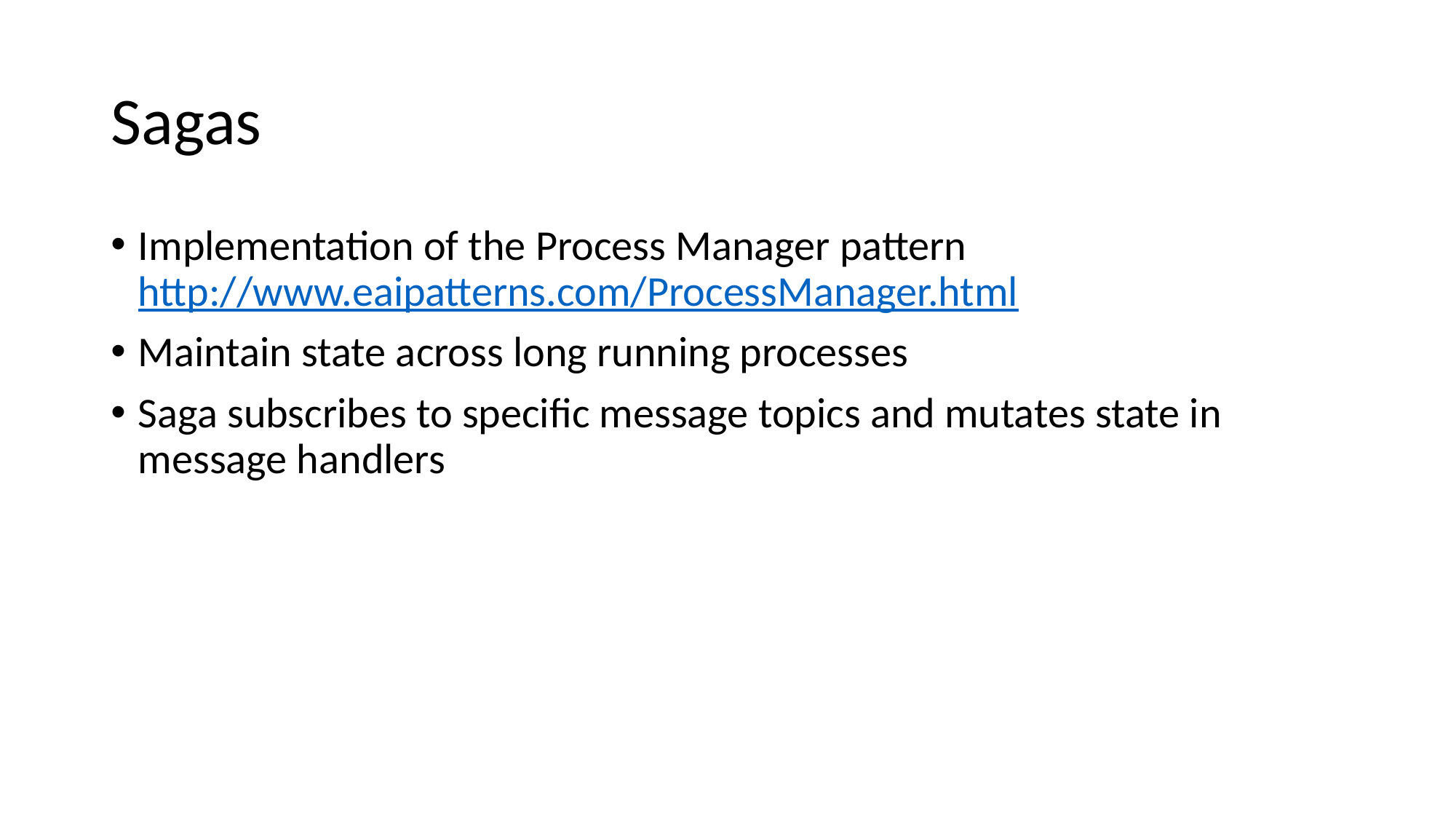

# Sagas
Implementation of the Process Manager pattern
http://www.eaipatterns.com/ProcessManager.html
Maintain state across long running processes
Saga subscribes to specific message topics and mutates state in message handlers